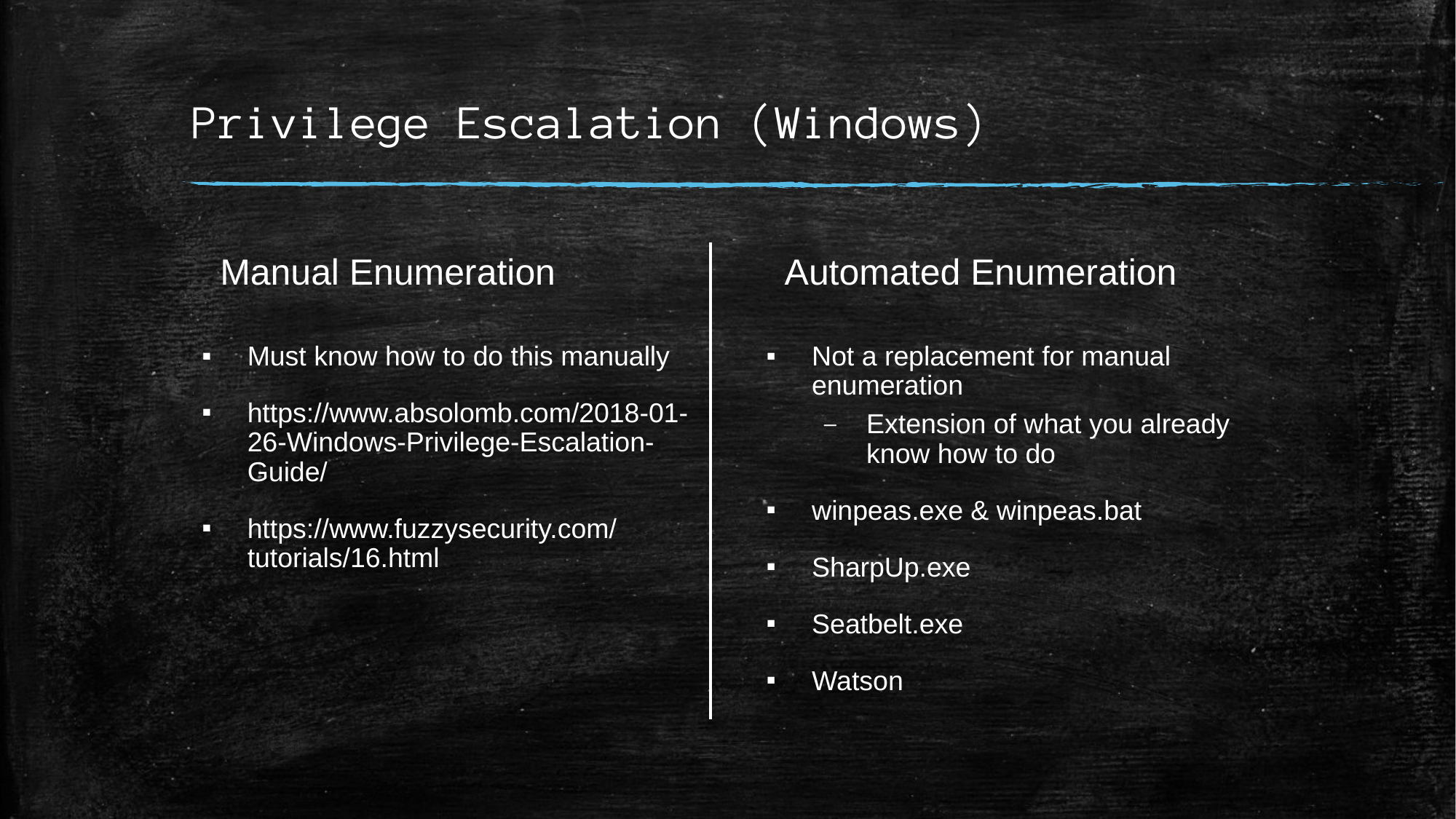

# Privilege Escalation (Windows)
Manual Enumeration
Automated Enumeration
Must know how to do this manually
https://www.absolomb.com/2018-01-26-Windows-Privilege-Escalation-Guide/
https://www.fuzzysecurity.com/tutorials/16.html

Not a replacement for manual enumeration
Extension of what you already know how to do
winpeas.exe & winpeas.bat
SharpUp.exe
Seatbelt.exe
Watson